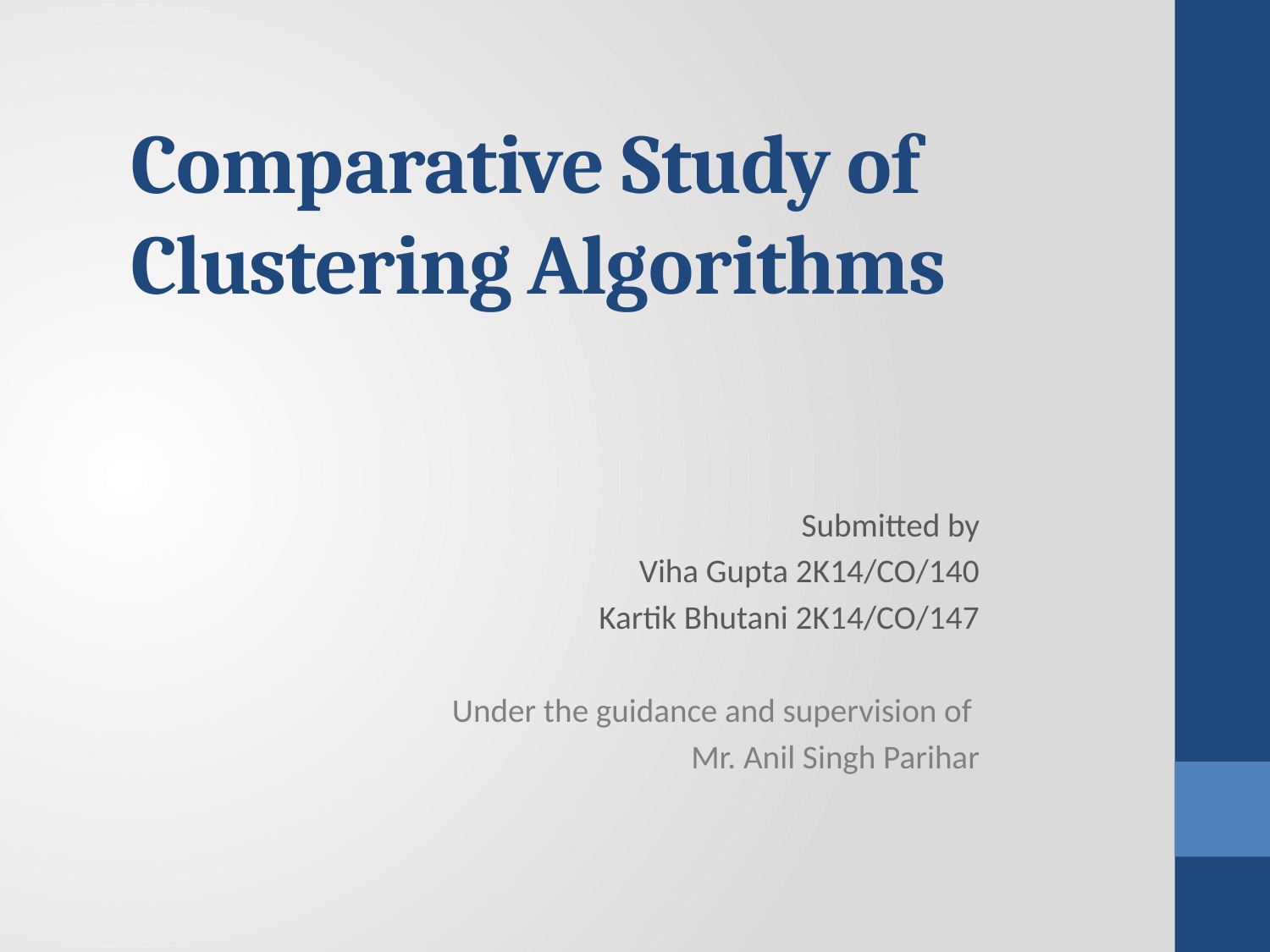

# Comparative Study of Clustering Algorithms
Submitted by
Viha Gupta 2K14/CO/140
Kartik Bhutani 2K14/CO/147

Under the guidance and supervision of
Mr. Anil Singh Parihar